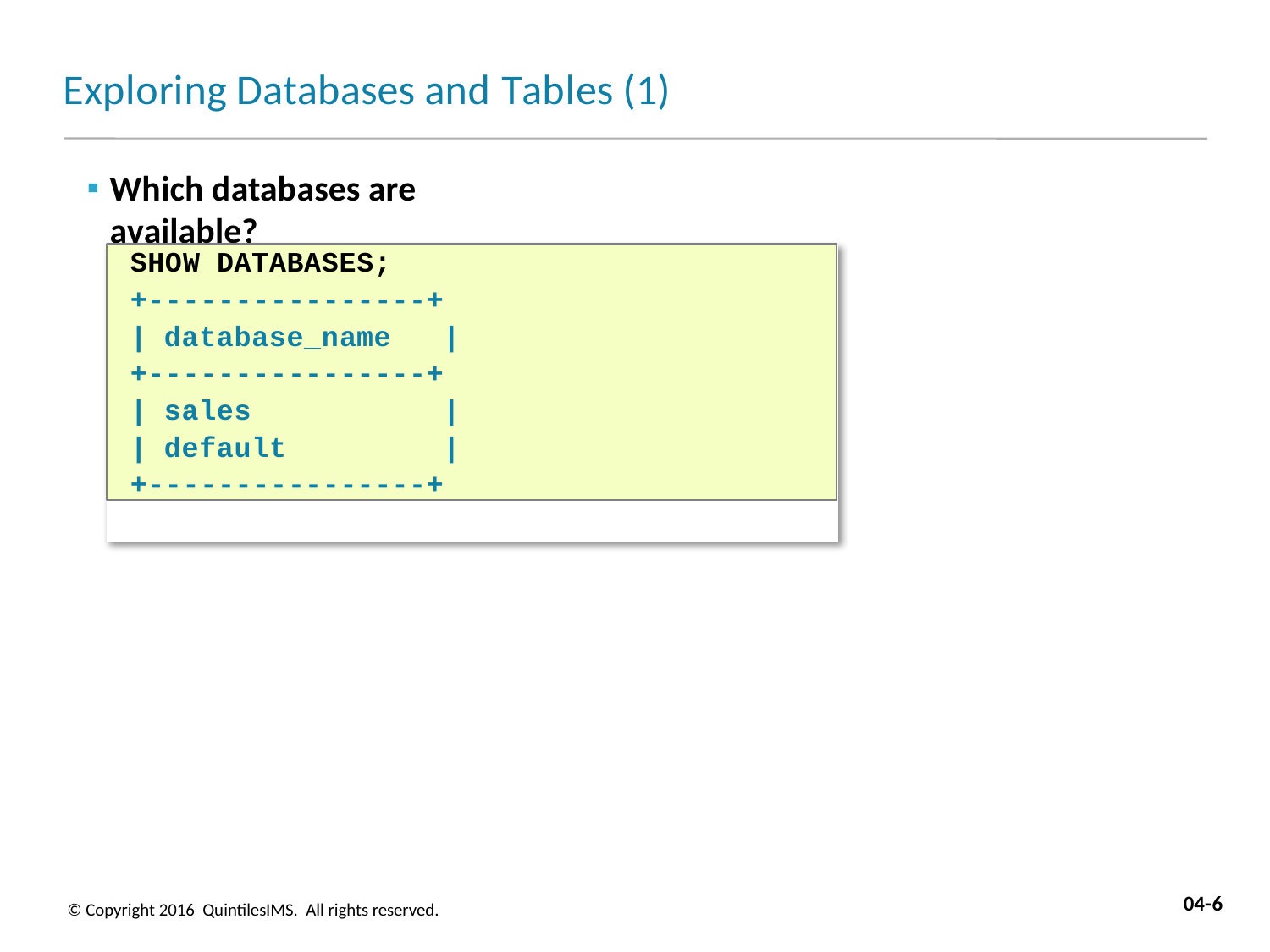

# Exploring Databases and Tables (1)
Which databases are available?

SHOW DATABASES;
+----------------+
| database_name	|
+----------------+
| sales	|
| default	|
+----------------+

04-6
© Copyright 2016  QuintilesIMS.  All rights reserved.